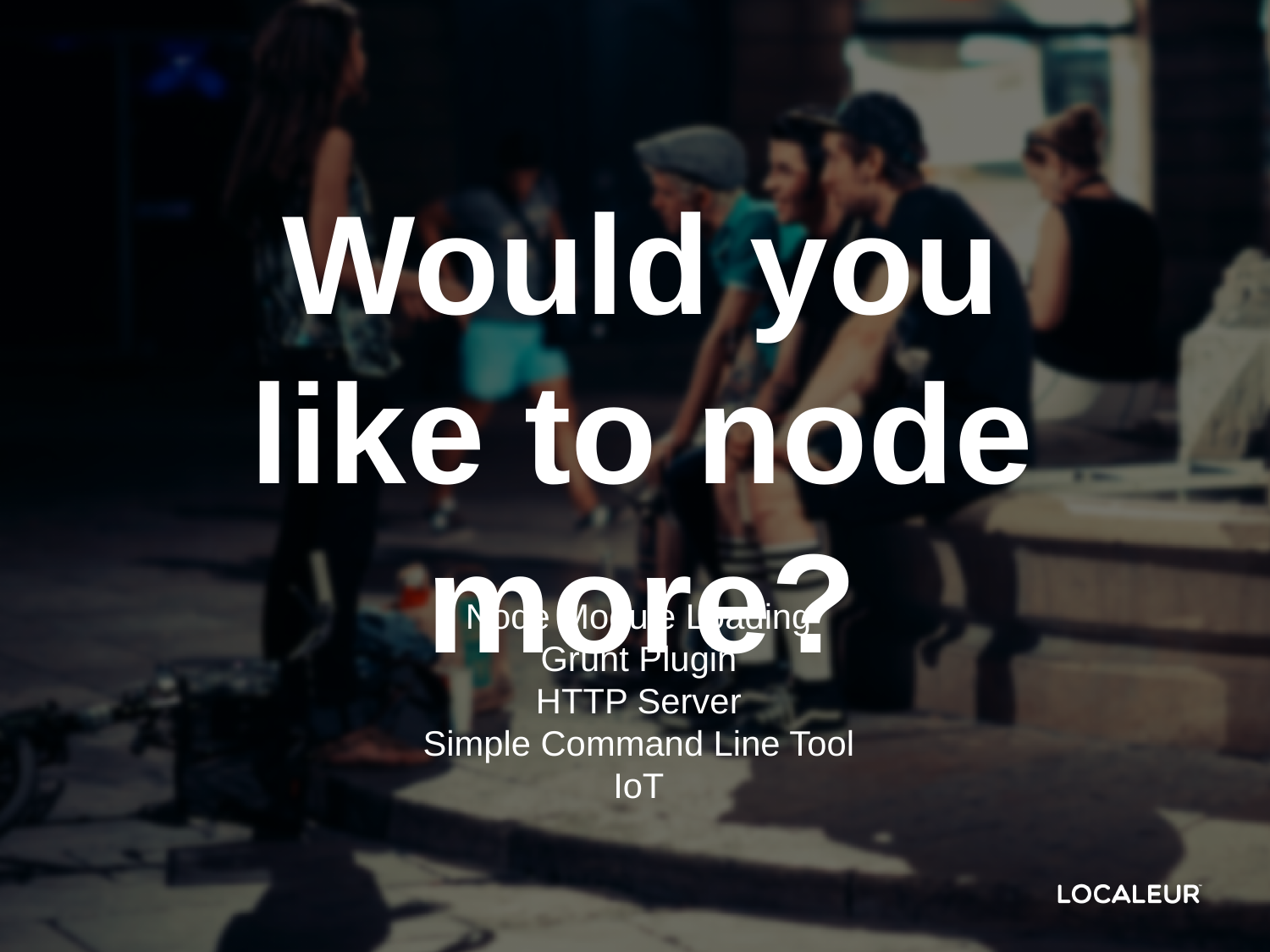

Would you like to node more?
Node Module Loading
Grunt Plugin
HTTP Server
Simple Command Line Tool
IoT